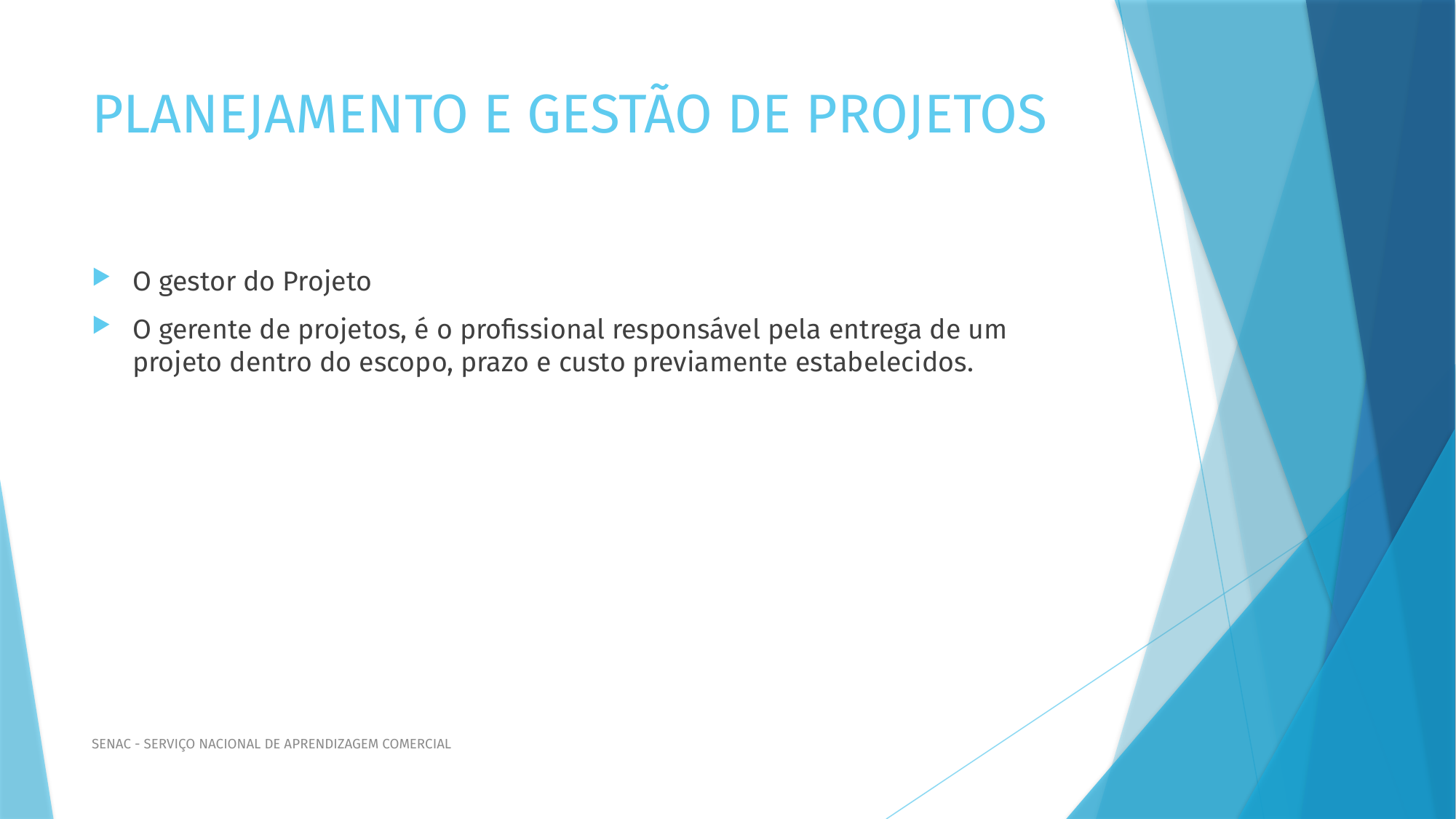

# PLANEJAMENTO E GESTÃO DE PROJETOS
O gestor do Projeto
O gerente de projetos, é o profissional responsável pela entrega de um projeto dentro do escopo, prazo e custo previamente estabelecidos.
SENAC - SERVIÇO NACIONAL DE APRENDIZAGEM COMERCIAL